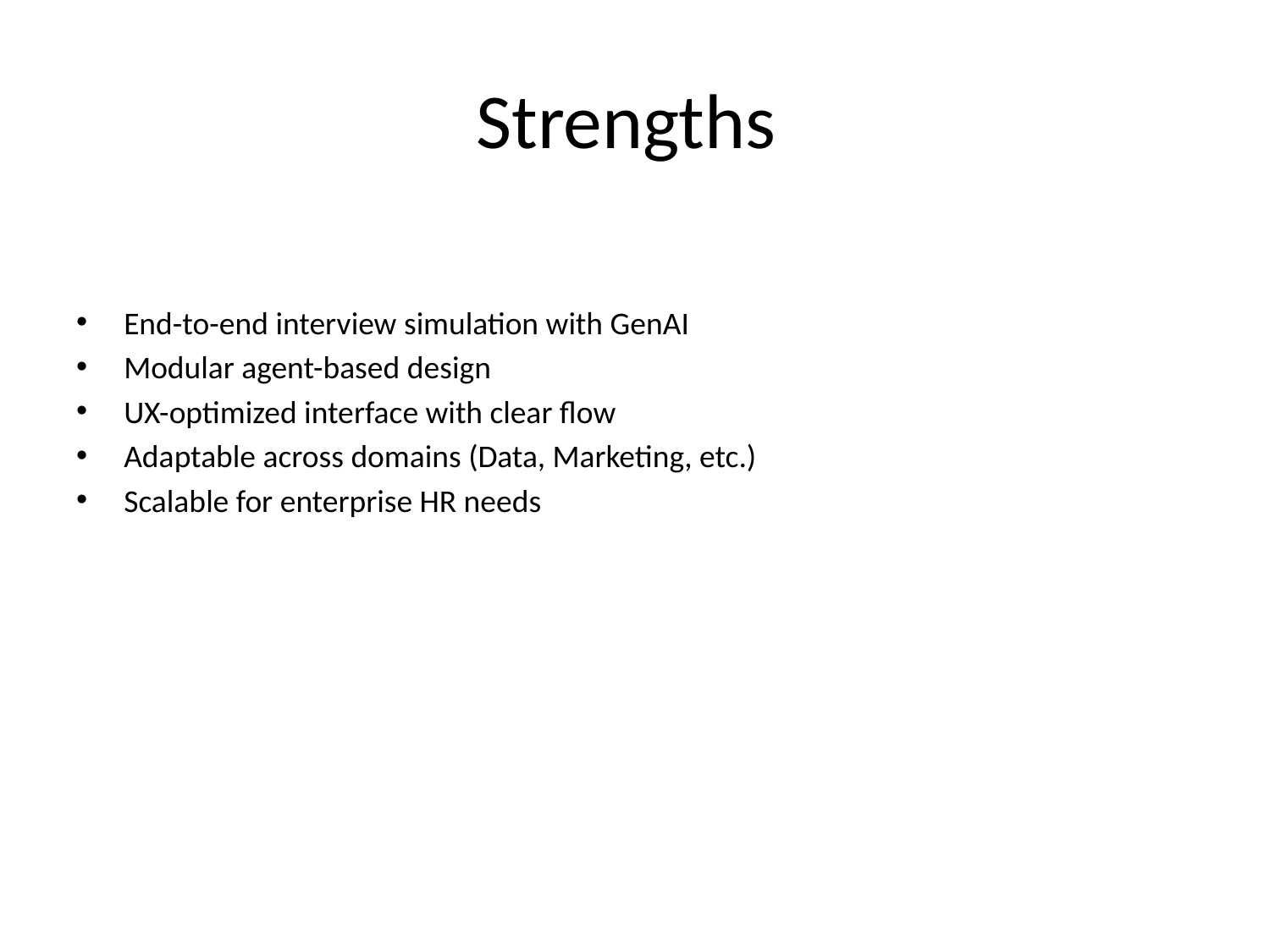

# Strengths

End-to-end interview simulation with GenAI
Modular agent-based design
UX-optimized interface with clear flow
Adaptable across domains (Data, Marketing, etc.)
Scalable for enterprise HR needs